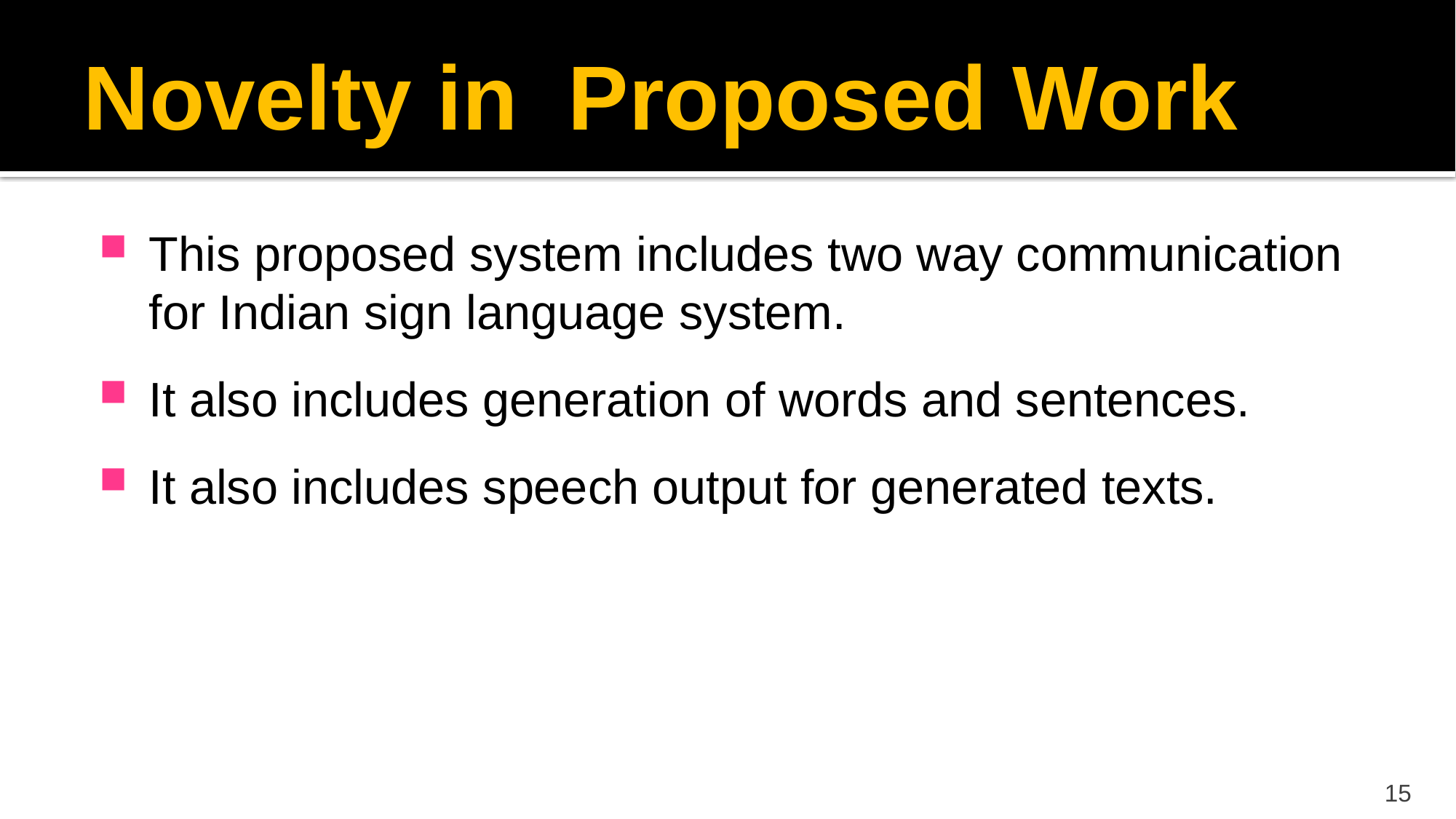

# Novelty in  Proposed Work
This proposed system includes two way communication for Indian sign language system.
It also includes generation of words and sentences.
It also includes speech output for generated texts.
15